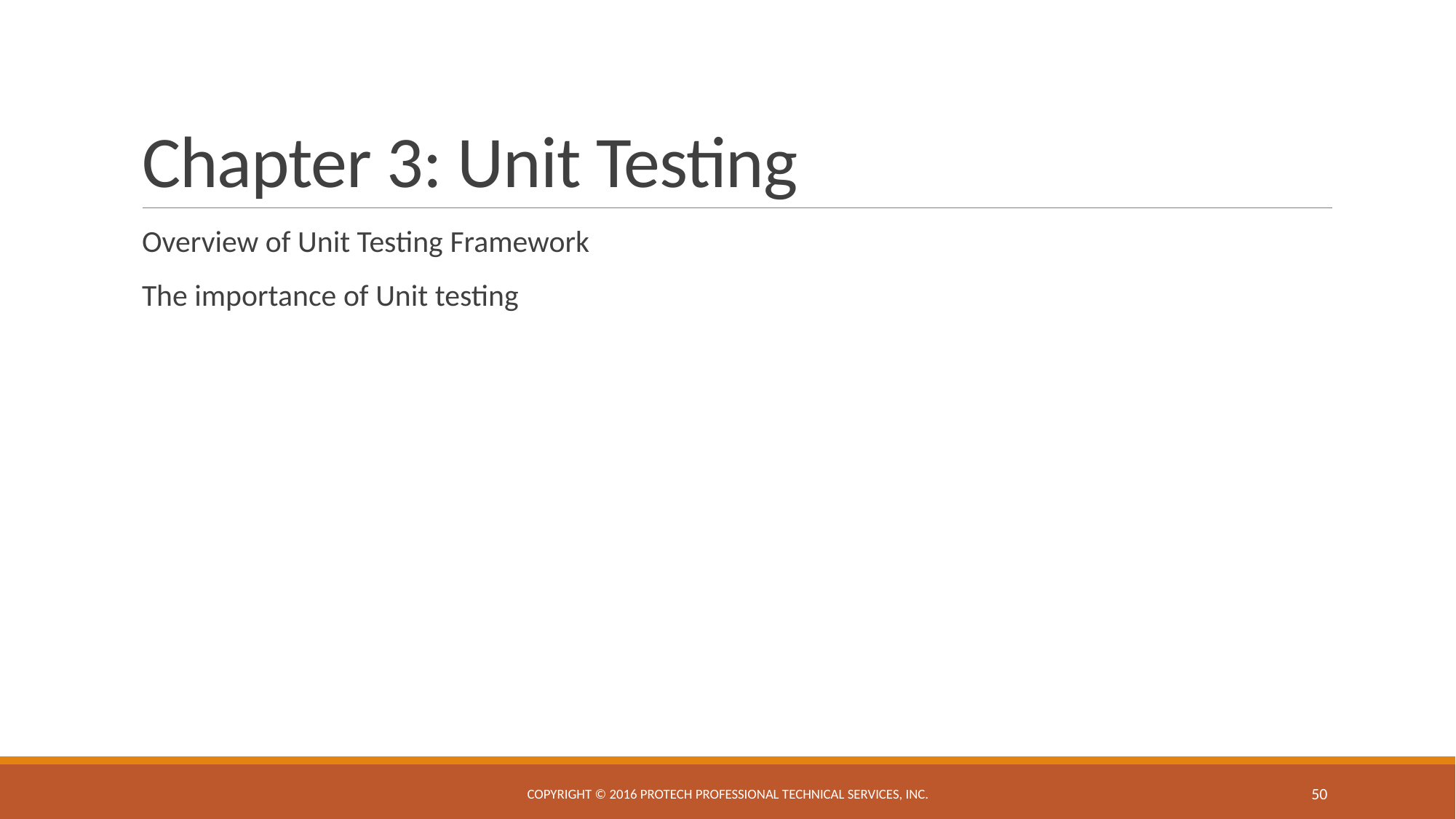

# Chapter 3: Unit Testing
Overview of Unit Testing Framework
The importance of Unit testing

Copyright © 2016 ProTech Professional Technical Services, Inc.
50